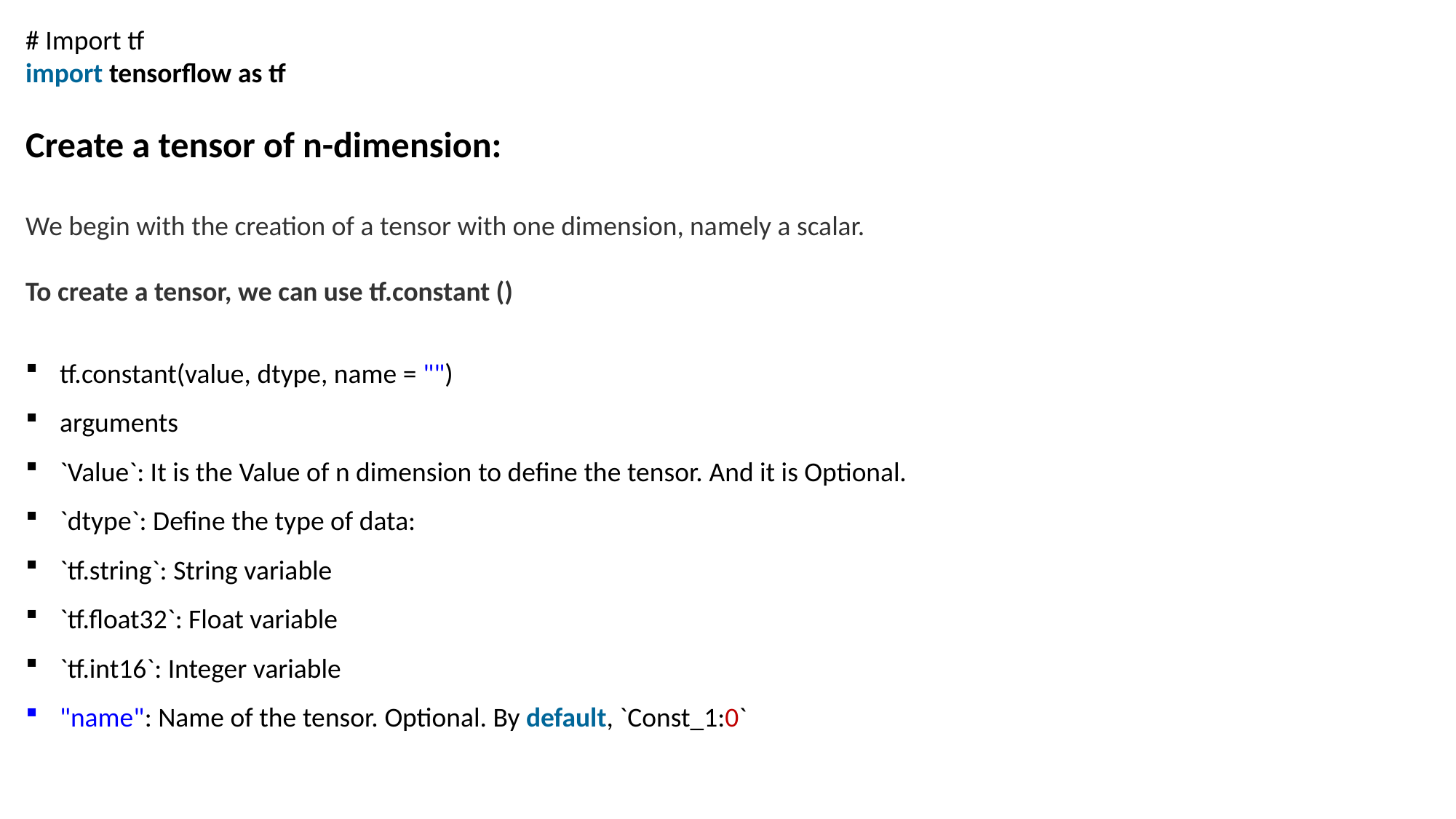

# Import tf
import tensorflow as tf

Create a tensor of n-dimension:

We begin with the creation of a tensor with one dimension, namely a scalar.

To create a tensor, we can use tf.constant ()

tf.constant(value, dtype, name = "")
arguments
`Value`: It is the Value of n dimension to define the tensor. And it is Optional.
`dtype`: Define the type of data:
`tf.string`: String variable
`tf.float32`: Float variable
`tf.int16`: Integer variable
"name": Name of the tensor. Optional. By default, `Const_1:0`